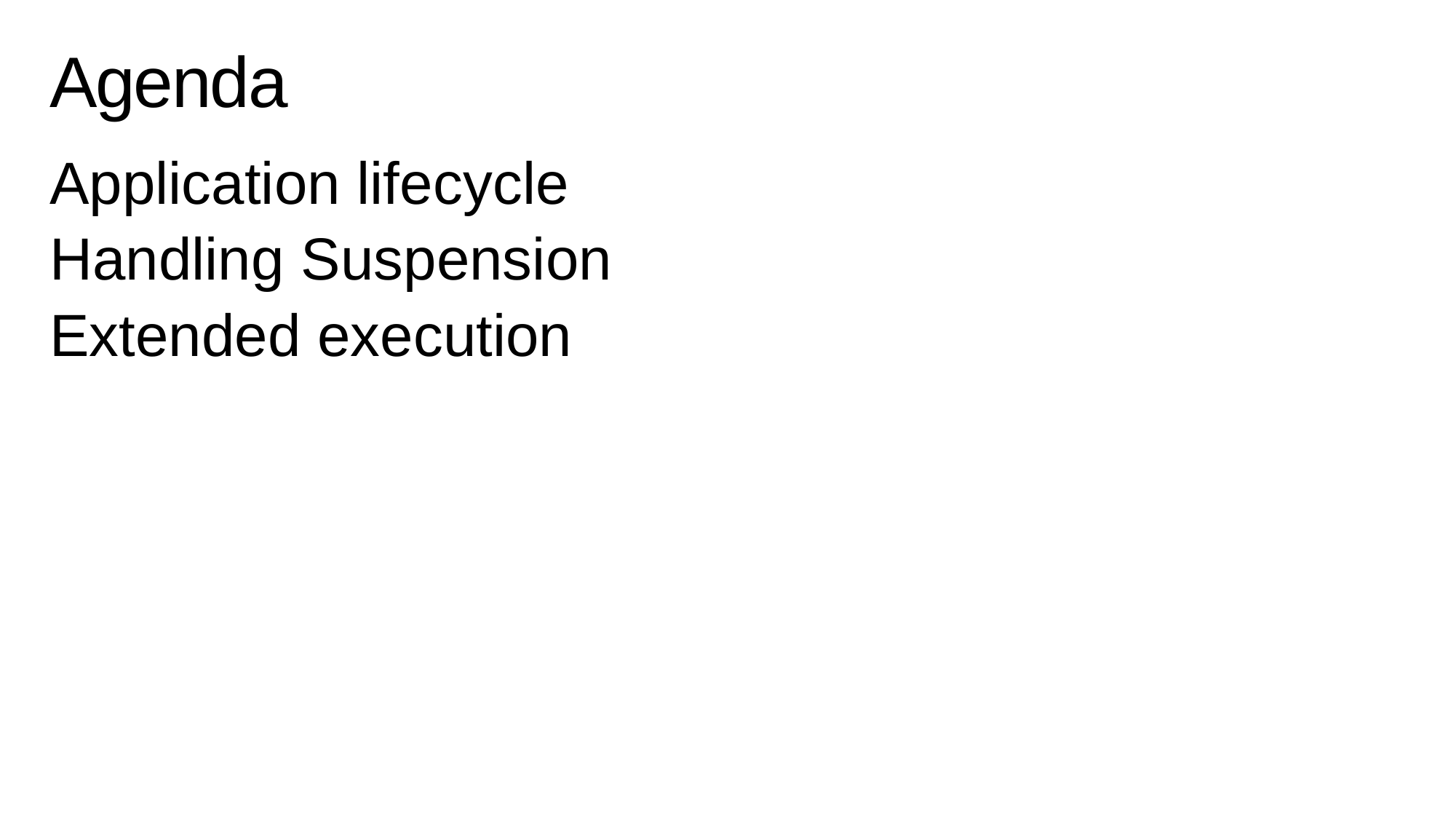

# Agenda
Application lifecycle
Handling Suspension
Extended execution